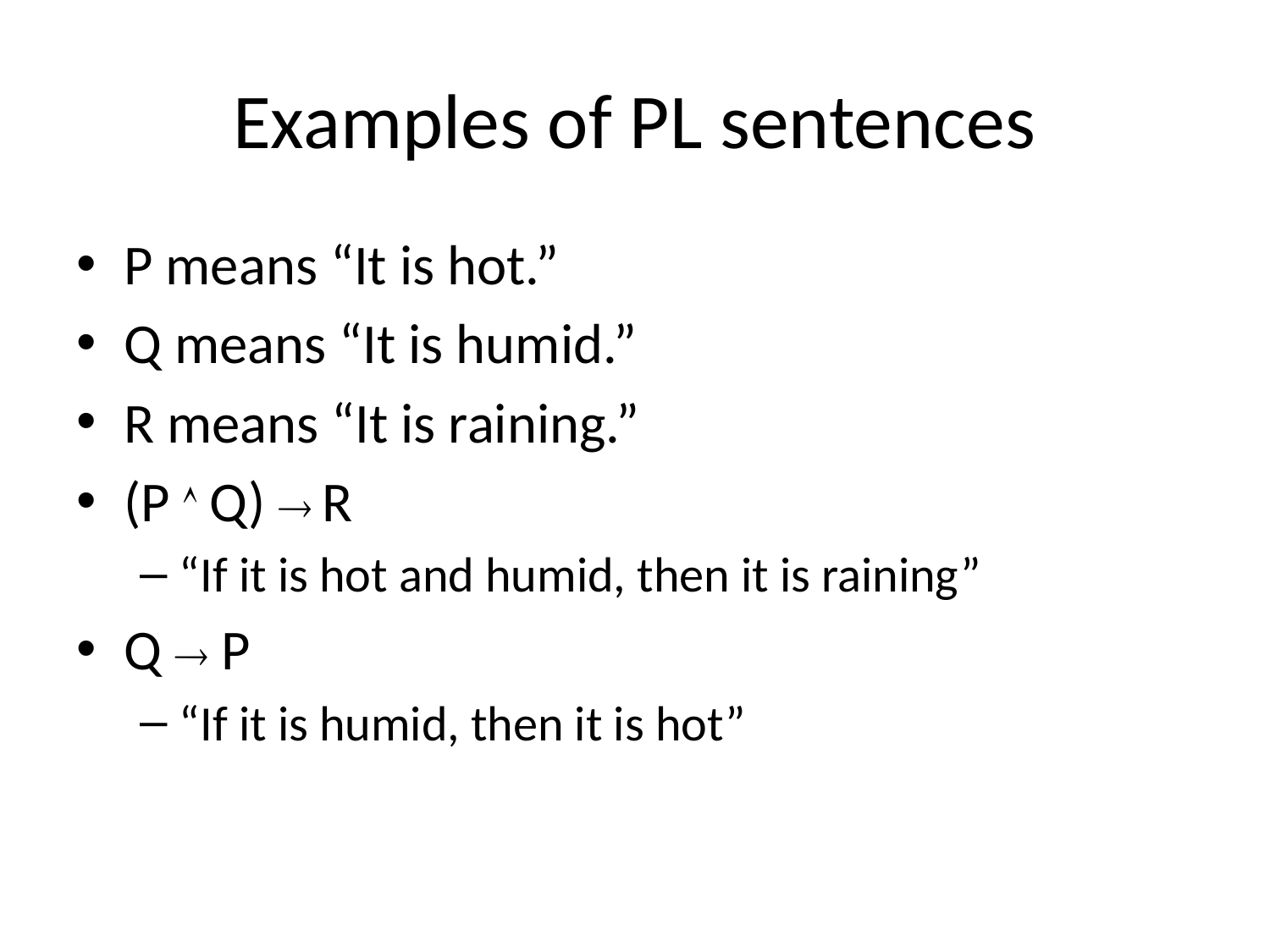

# Examples of PL sentences
P means “It is hot.”
Q means “It is humid.”
R means “It is raining.”
(P ∧ Q) → R
“If it is hot and humid, then it is raining”
Q → P
“If it is humid, then it is hot”